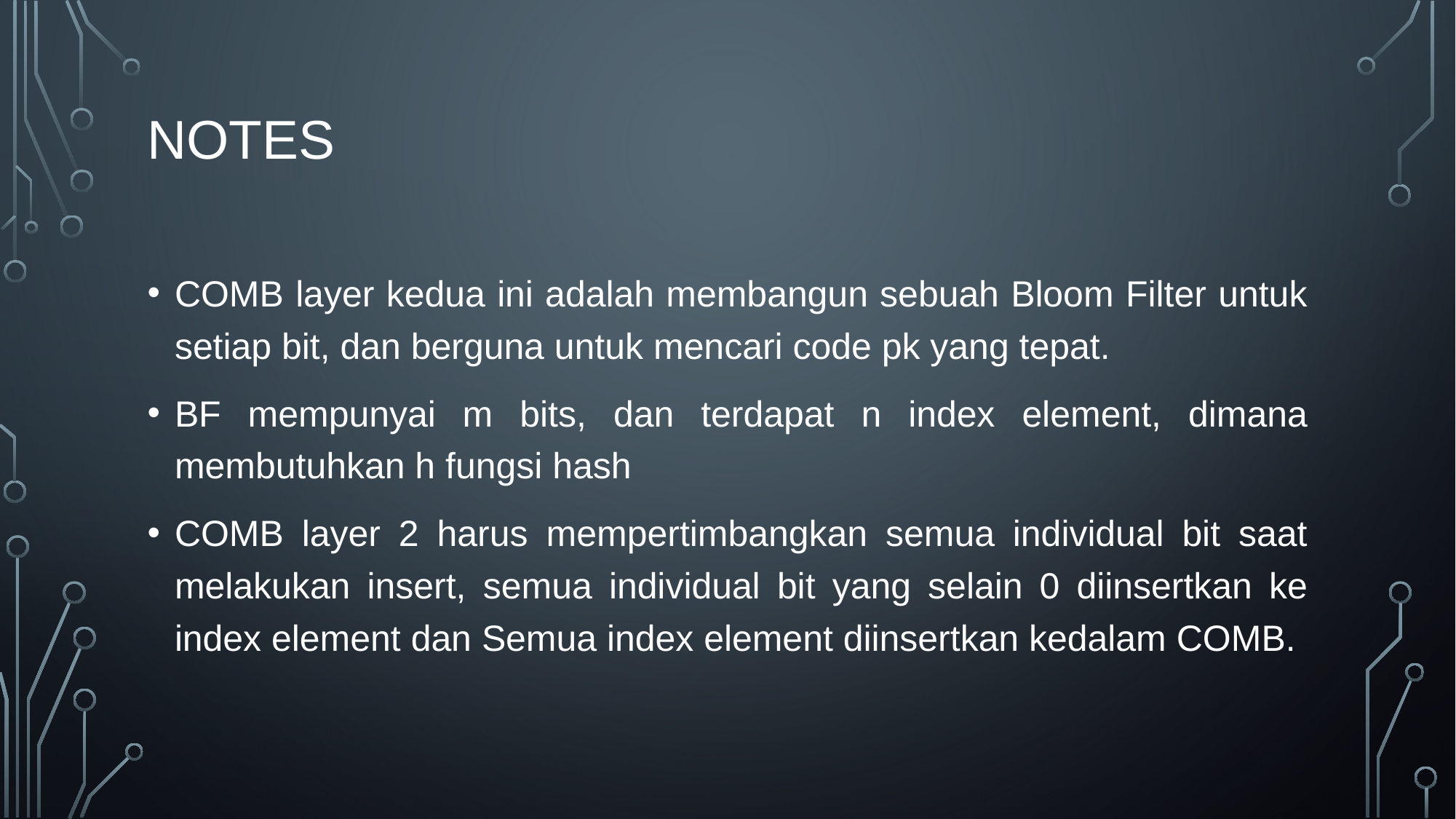

# NOTES
COMB layer kedua ini adalah membangun sebuah Bloom Filter untuk setiap bit, dan berguna untuk mencari code pk yang tepat.
BF mempunyai m bits, dan terdapat n index element, dimana membutuhkan h fungsi hash
COMB layer 2 harus mempertimbangkan semua individual bit saat melakukan insert, semua individual bit yang selain 0 diinsertkan ke index element dan Semua index element diinsertkan kedalam COMB.